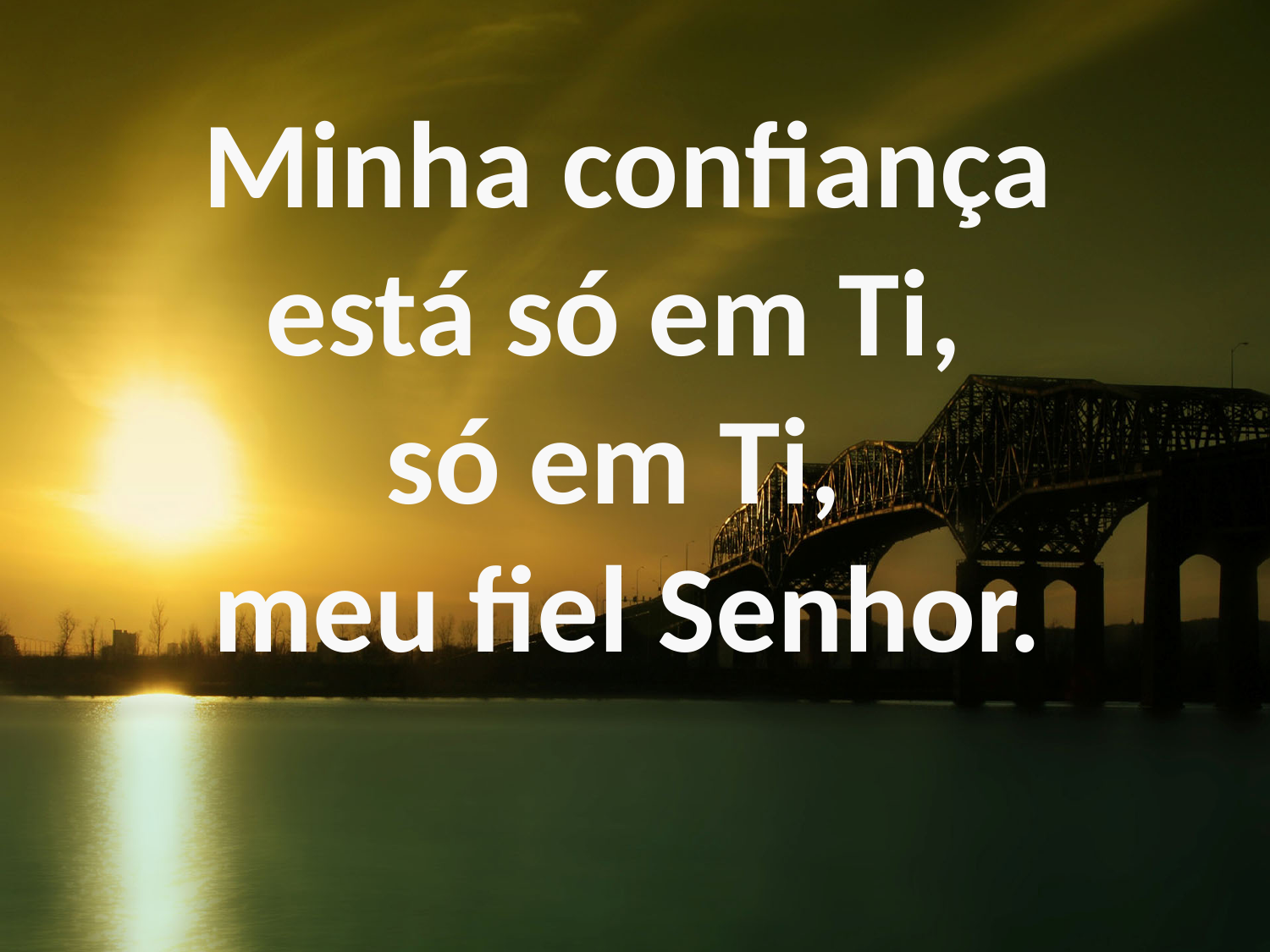

Minha confiança está só em Ti,
só em Ti,
meu fiel Senhor.